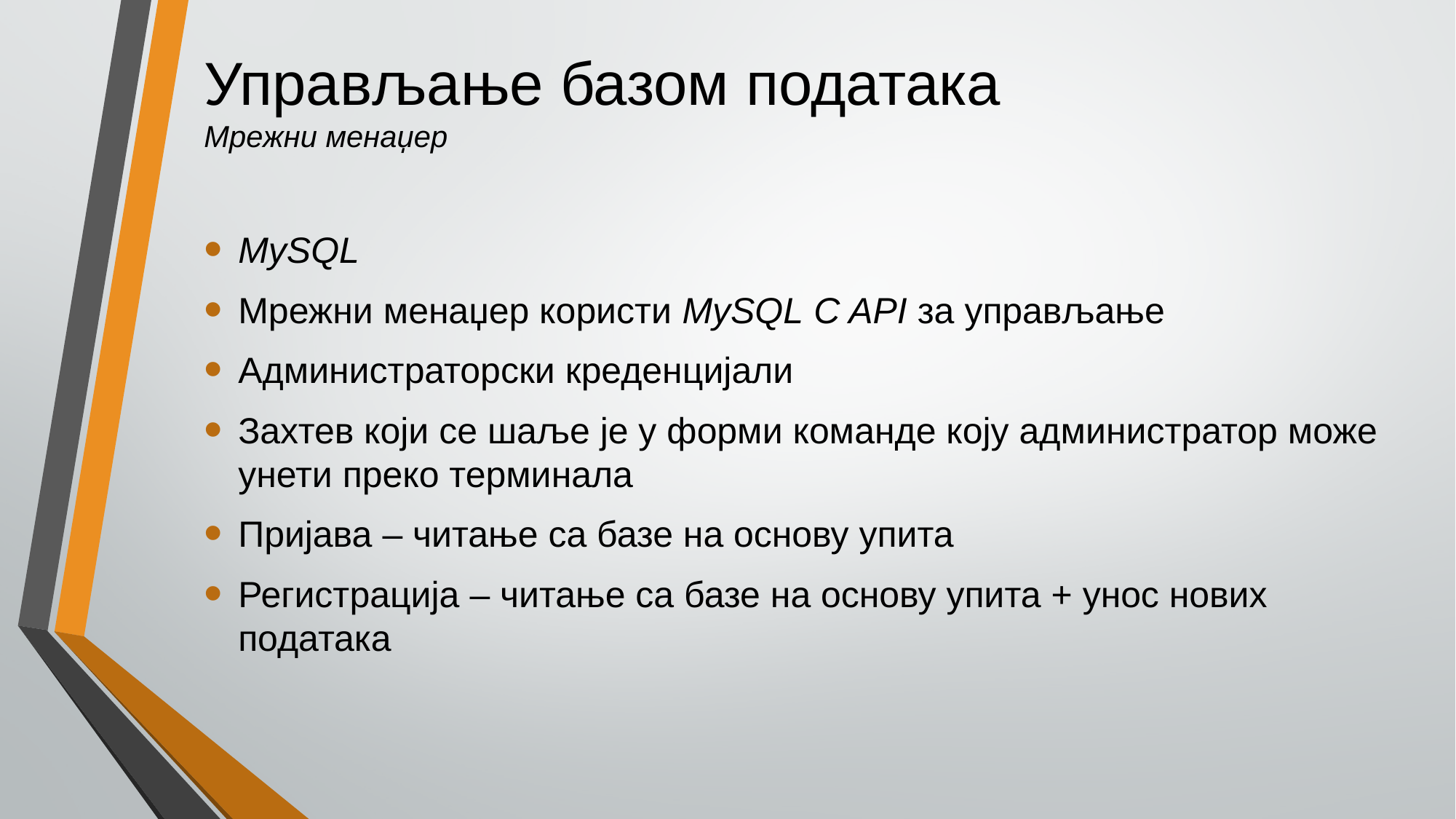

# Управљање базом података Мрежни менаџер
MySQL
Мрежни менаџер користи MySQL C API за управљање
Администраторски креденцијали
Захтев који се шаље је у форми команде коју администратор може унети преко терминала
Пријава – читање са базе на основу упита
Регистрација – читање са базе на основу упита + унос нових података